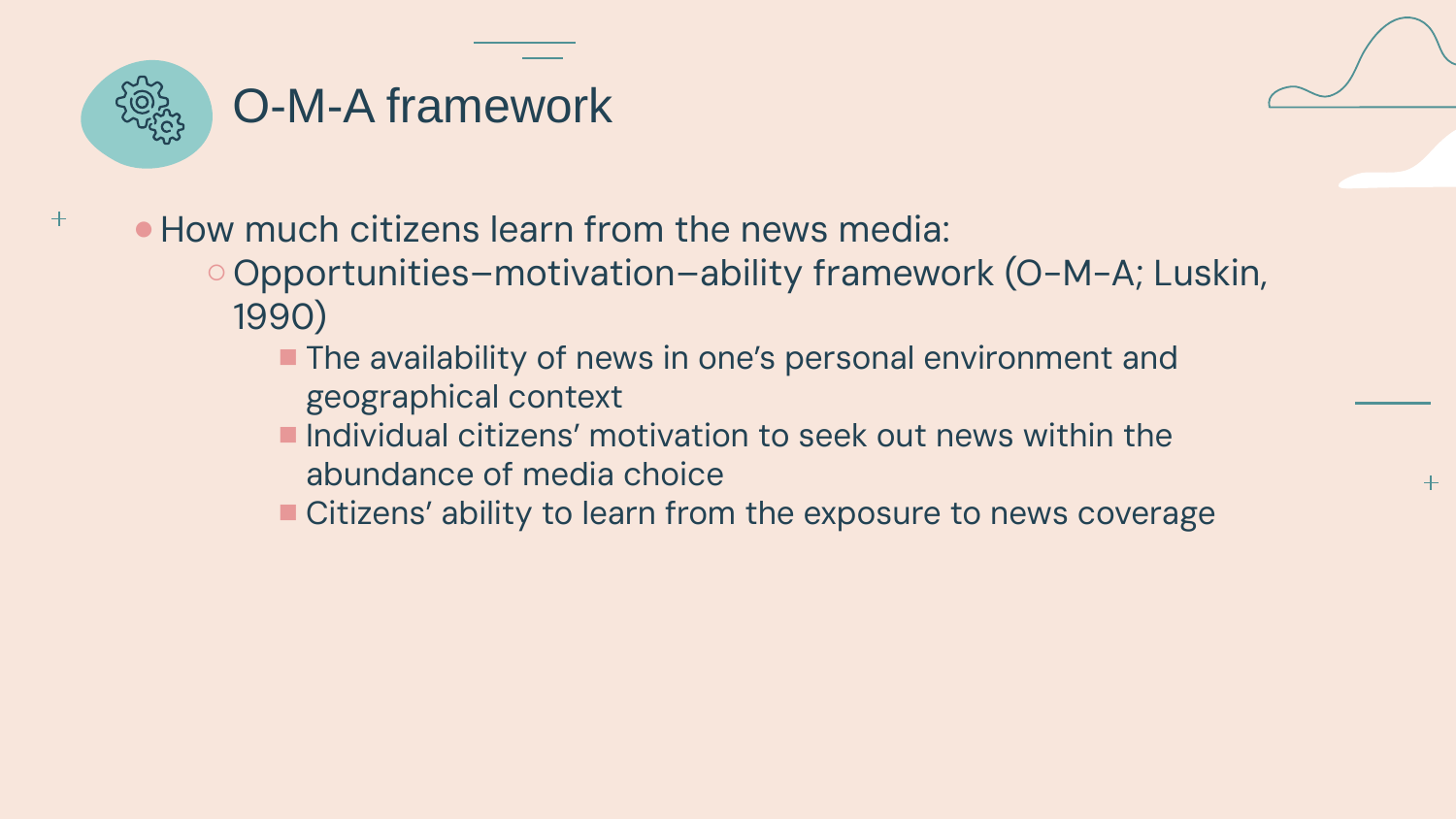

# O-M-A framework
How much citizens learn from the news media:
Opportunities–motivation–ability framework (O-M-A; Luskin, 1990)
The availability of news in one’s personal environment and geographical context
Individual citizens’ motivation to seek out news within the abundance of media choice
Citizens’ ability to learn from the exposure to news coverage